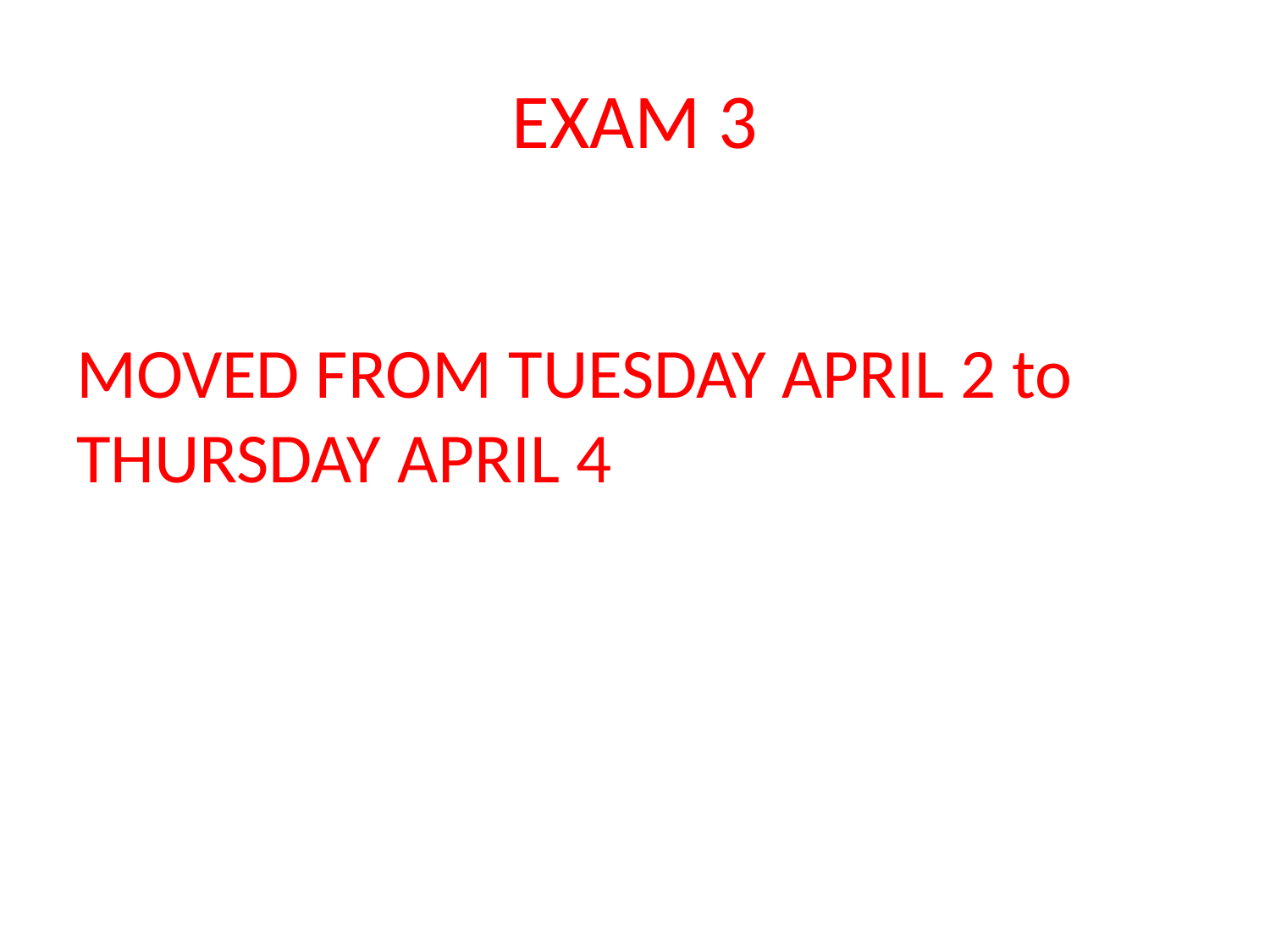

# EXAM 3

MOVED FROM TUESDAY APRIL 2 to THURSDAY APRIL 4